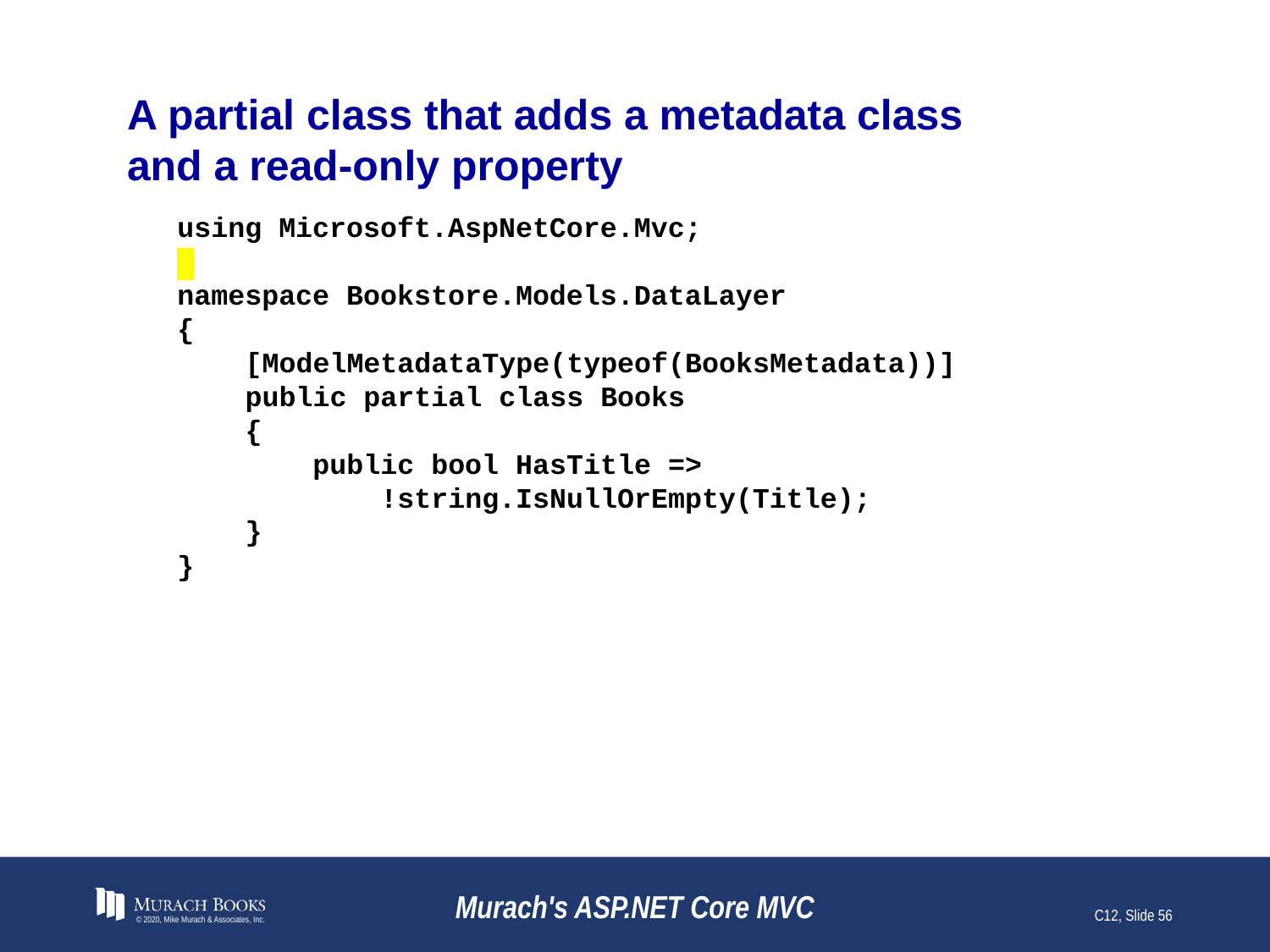

# A partial class that adds a metadata class and a read-only property
using Microsoft.AspNetCore.Mvc;

namespace Bookstore.Models.DataLayer
{
    [ModelMetadataType(typeof(BooksMetadata))]
    public partial class Books
    {
        public bool HasTitle =>
            !string.IsNullOrEmpty(Title);
    }
}

© 2020, Mike Murach & Associates, Inc.
Murach's ASP.NET Core MVC

C12, Slide 56